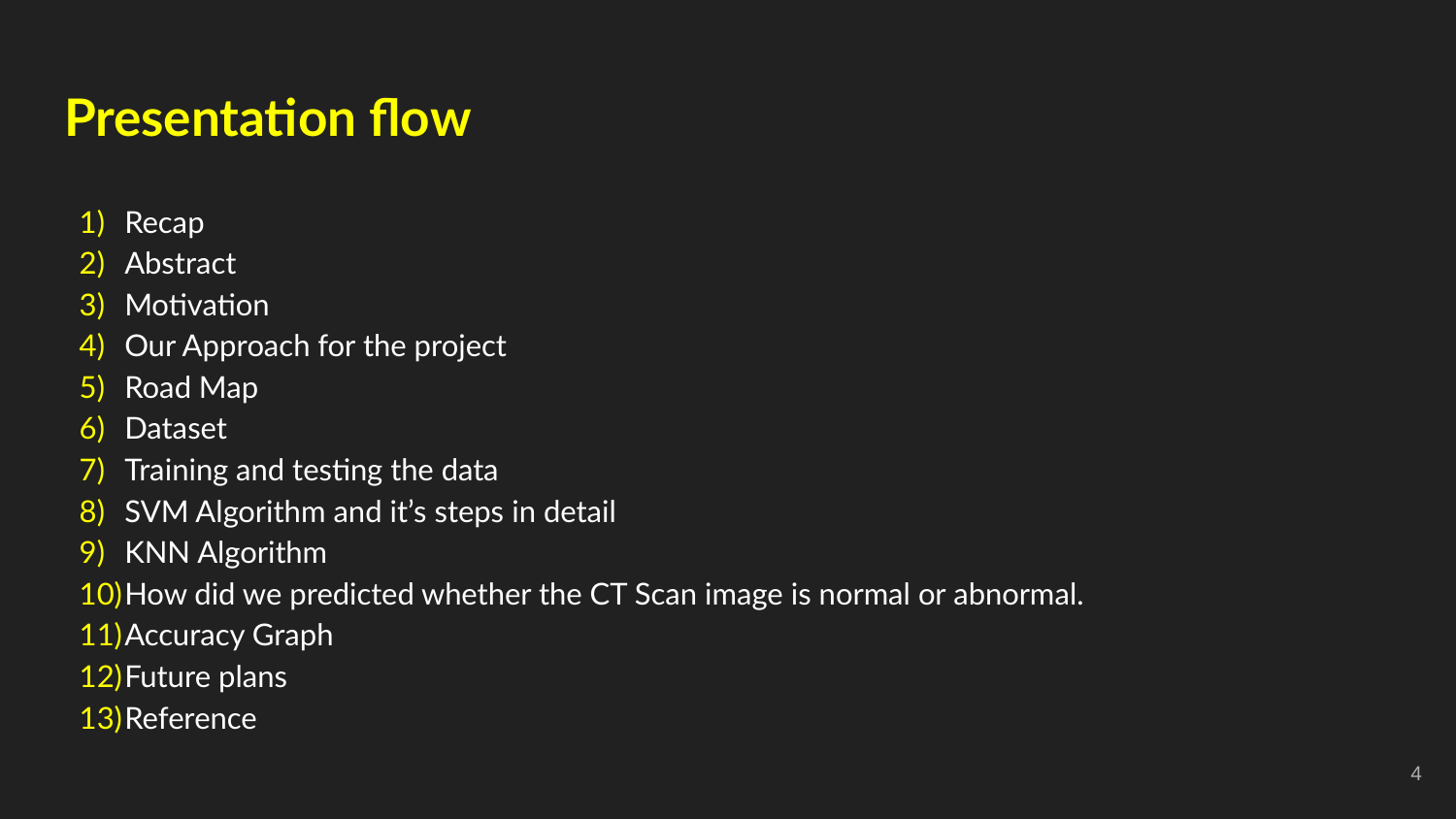

# Presentation flow
Recap
Abstract
Motivation
Our Approach for the project
Road Map
Dataset
Training and testing the data
SVM Algorithm and it’s steps in detail
KNN Algorithm
How did we predicted whether the CT Scan image is normal or abnormal.
Accuracy Graph
Future plans
Reference
4